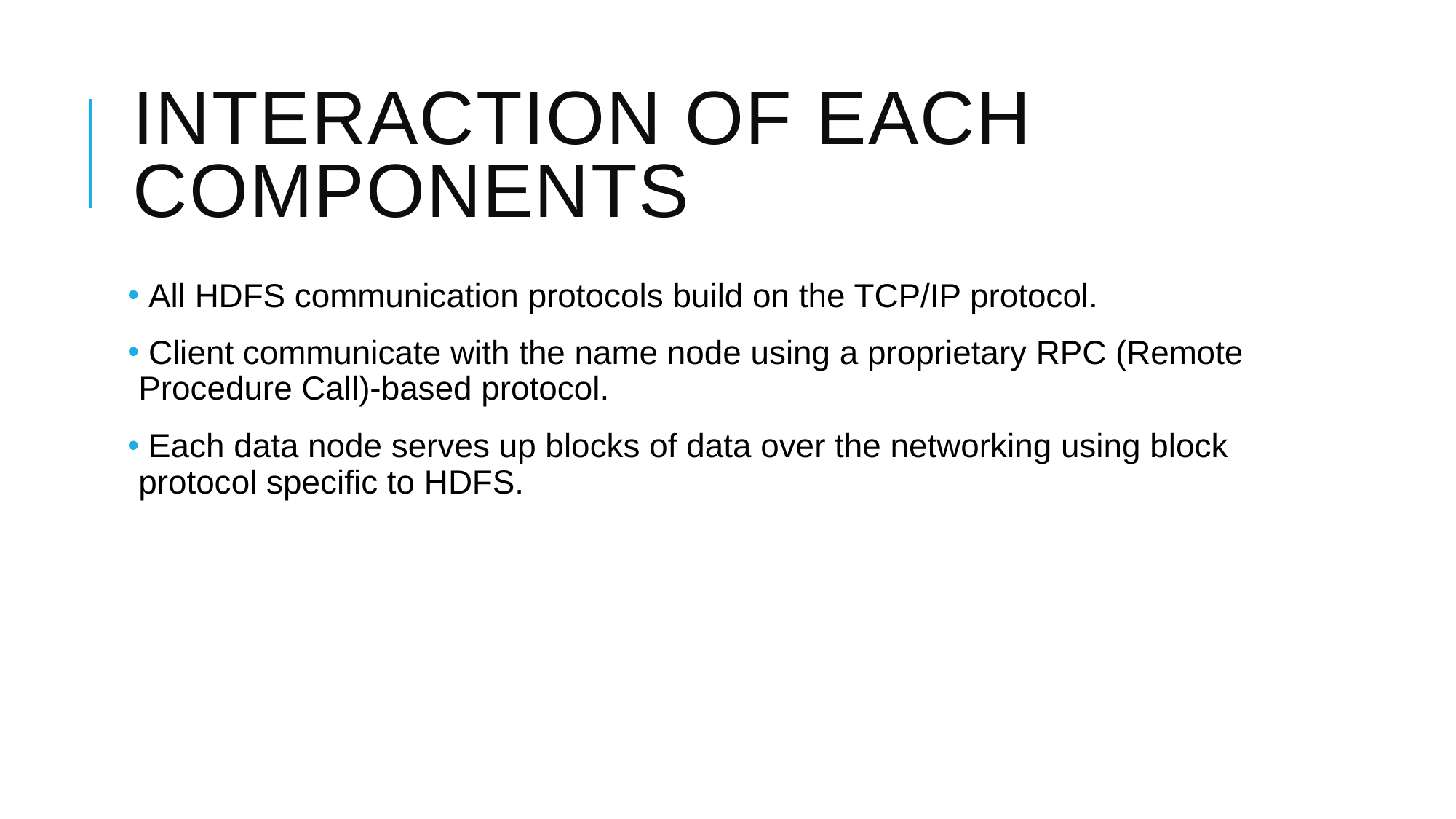

# Interaction of each components
 All HDFS communication protocols build on the TCP/IP protocol.
 Client communicate with the name node using a proprietary RPC (Remote Procedure Call)-based protocol.
 Each data node serves up blocks of data over the networking using block protocol specific to HDFS.